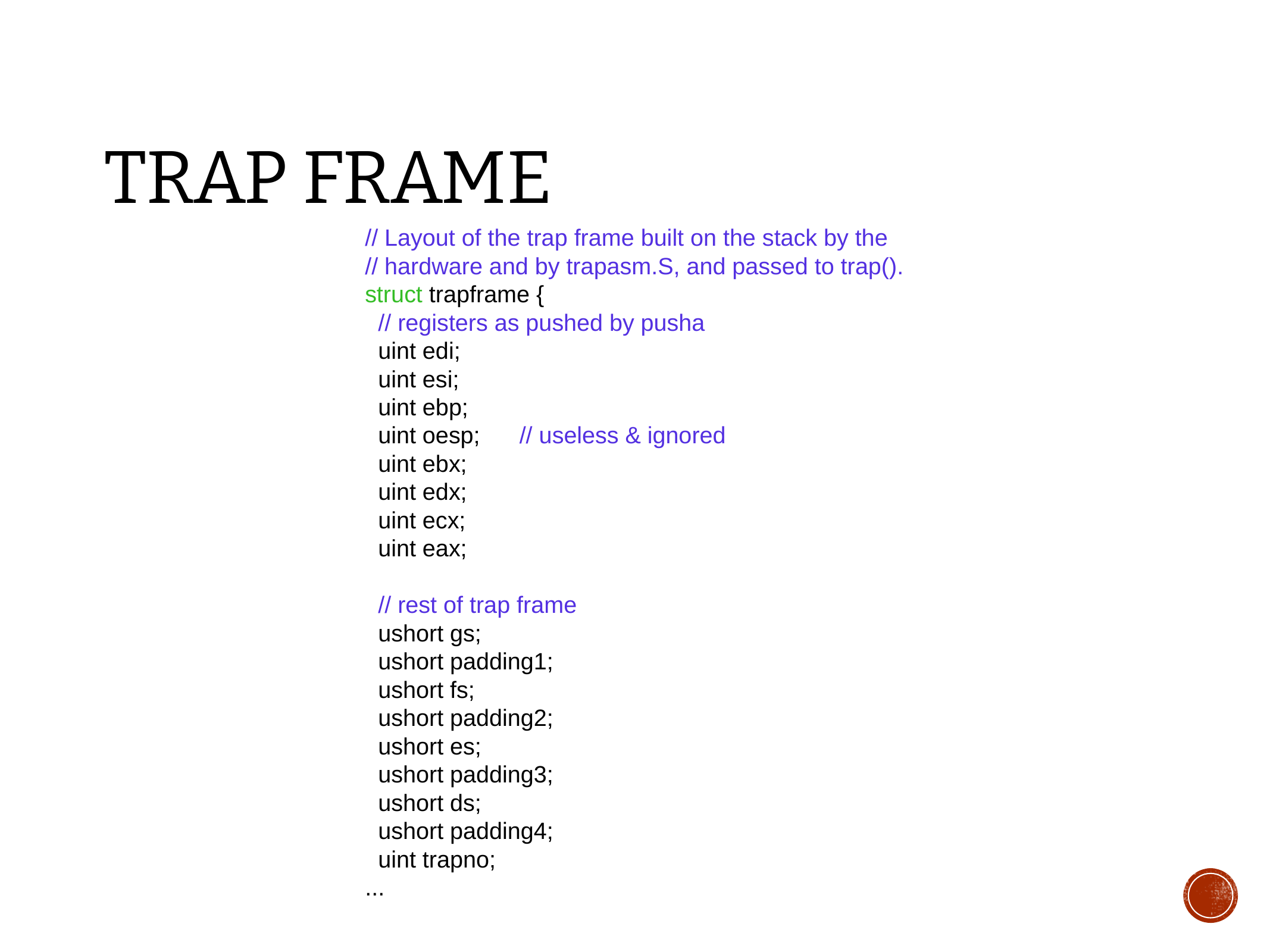

# Trap Frame
// Layout of the trap frame built on the stack by the
// hardware and by trapasm.S, and passed to trap().
struct trapframe {
  // registers as pushed by pusha
  uint edi;
  uint esi;
  uint ebp;
  uint oesp;      // useless & ignored
  uint ebx;
  uint edx;
  uint ecx;
  uint eax;

  // rest of trap frame
  ushort gs;
  ushort padding1;
  ushort fs;
  ushort padding2;
  ushort es;
  ushort padding3;
  ushort ds;
  ushort padding4;
  uint trapno;
...